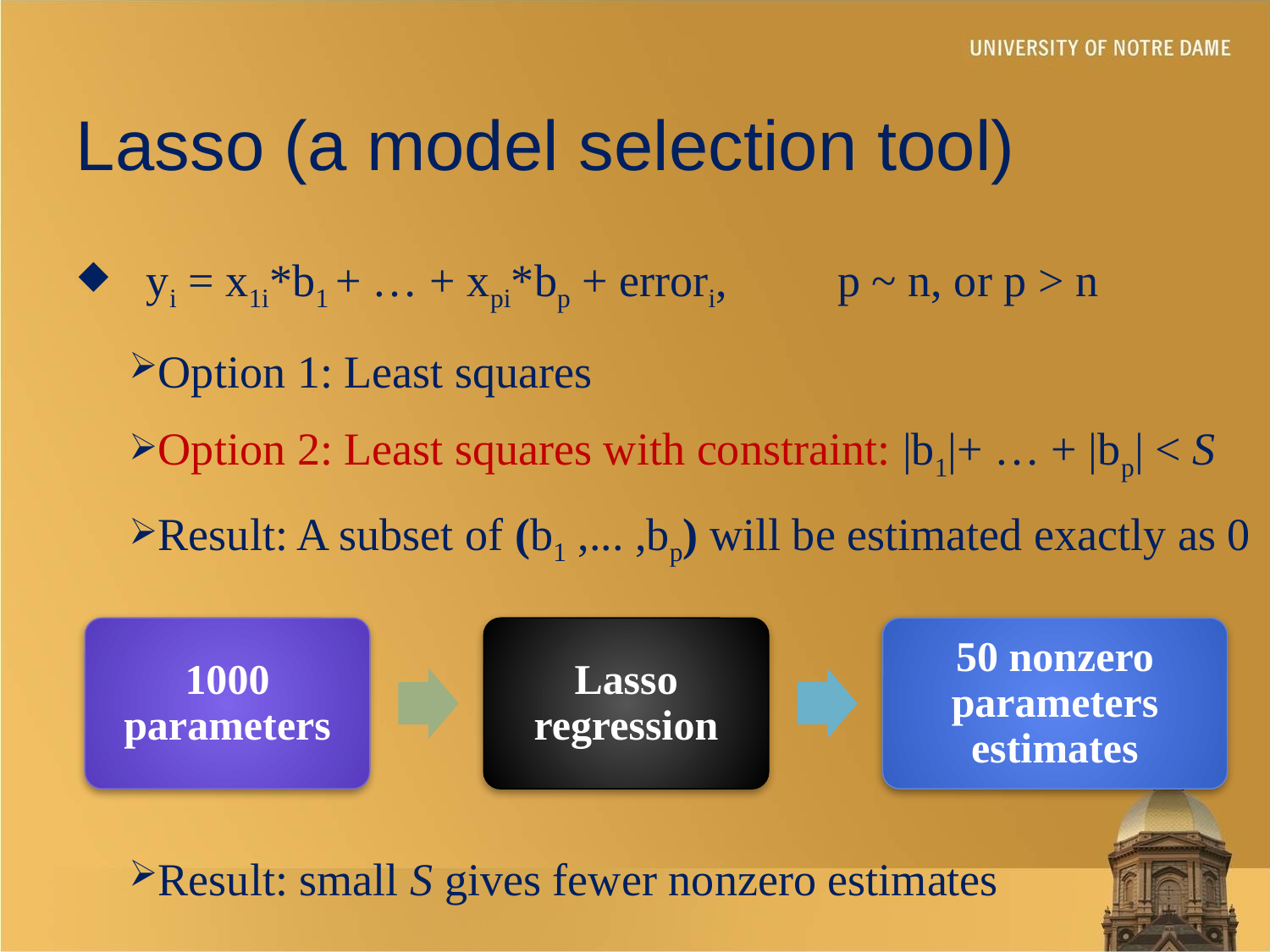

# Lasso (a model selection tool)
   yi = x1i*b1 + … + xpi*bp + errori,	p ~ n, or p > n
Option 1: Least squares
Option 2: Least squares with constraint: |b1|+ … + |bp| < S
Result: A subset of (b1 ,... ,bp) will be estimated exactly as 0

Result: small S gives fewer nonzero estimates

1000 parameters

Lasso regression

50 nonzero parameters estimates